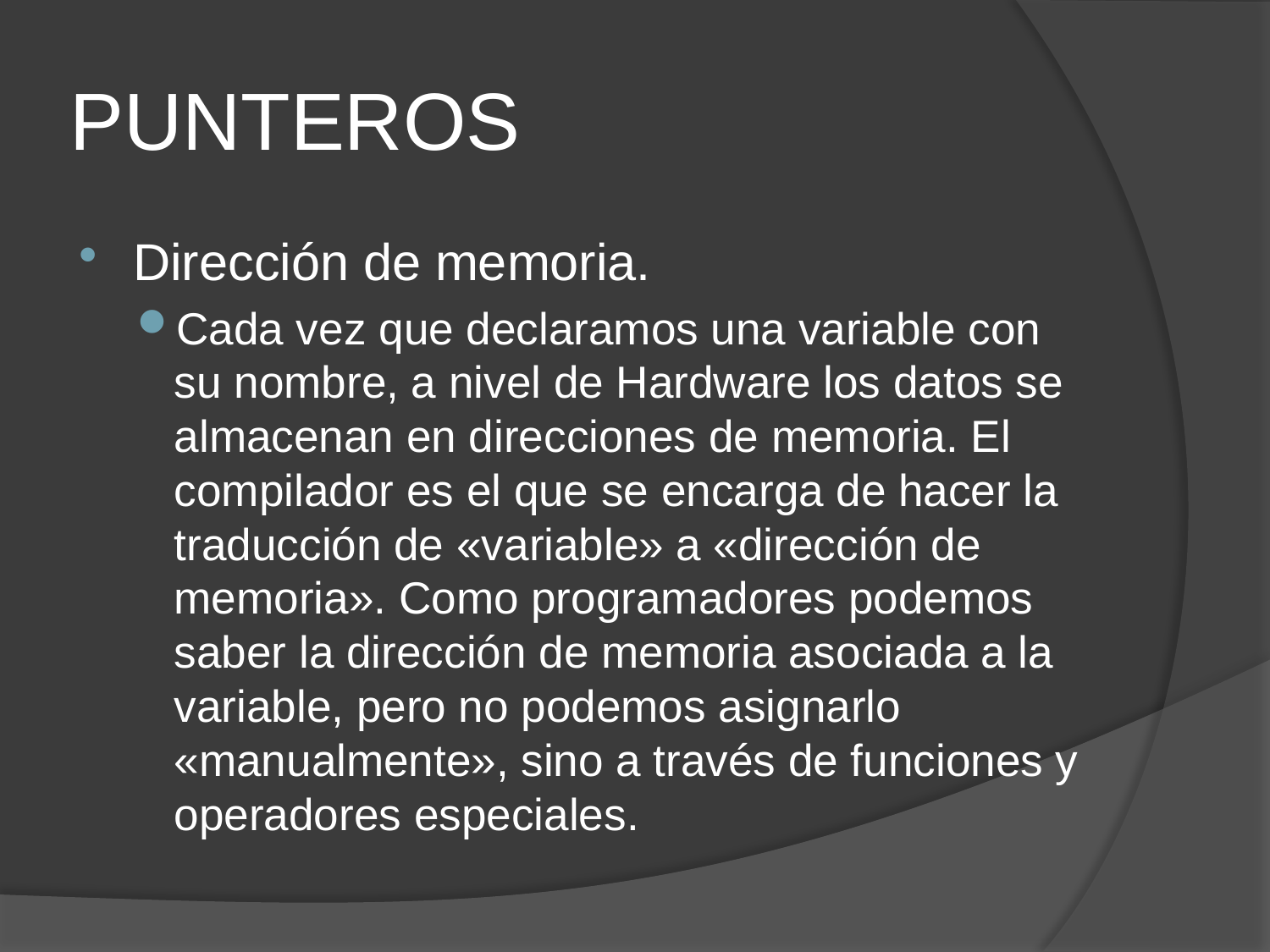

# PUNTEROS
Dirección de memoria.
Cada vez que declaramos una variable con su nombre, a nivel de Hardware los datos se almacenan en direcciones de memoria. El compilador es el que se encarga de hacer la traducción de «variable» a «dirección de memoria». Como programadores podemos saber la dirección de memoria asociada a la variable, pero no podemos asignarlo «manualmente», sino a través de funciones y operadores especiales.